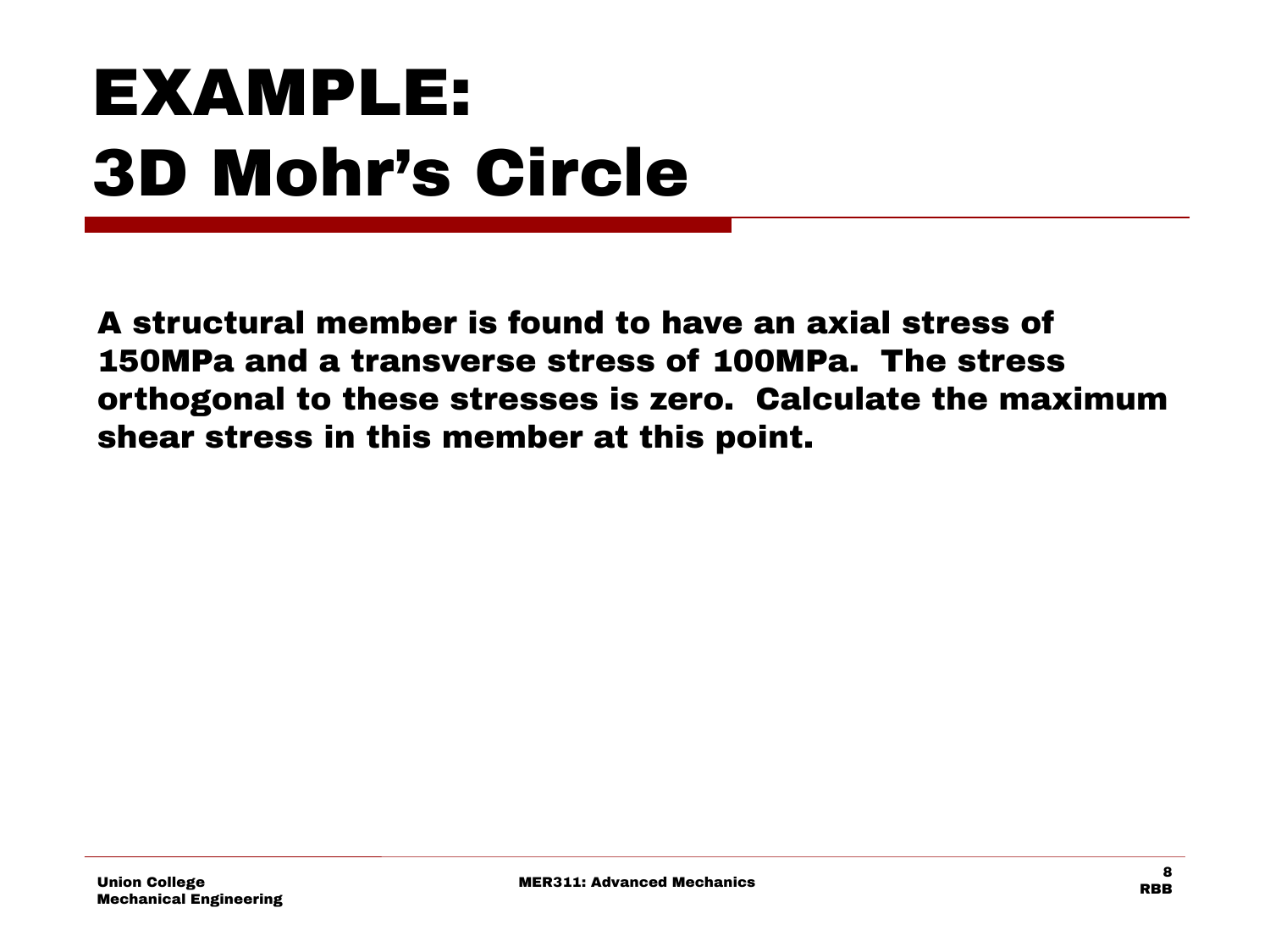

# EXAMPLE: 3D Mohr’s Circle
A structural member is found to have an axial stress of 150MPa and a transverse stress of 100MPa.  The stress orthogonal to these stresses is zero.  Calculate the maximum shear stress in this member at this point.
8
RBB